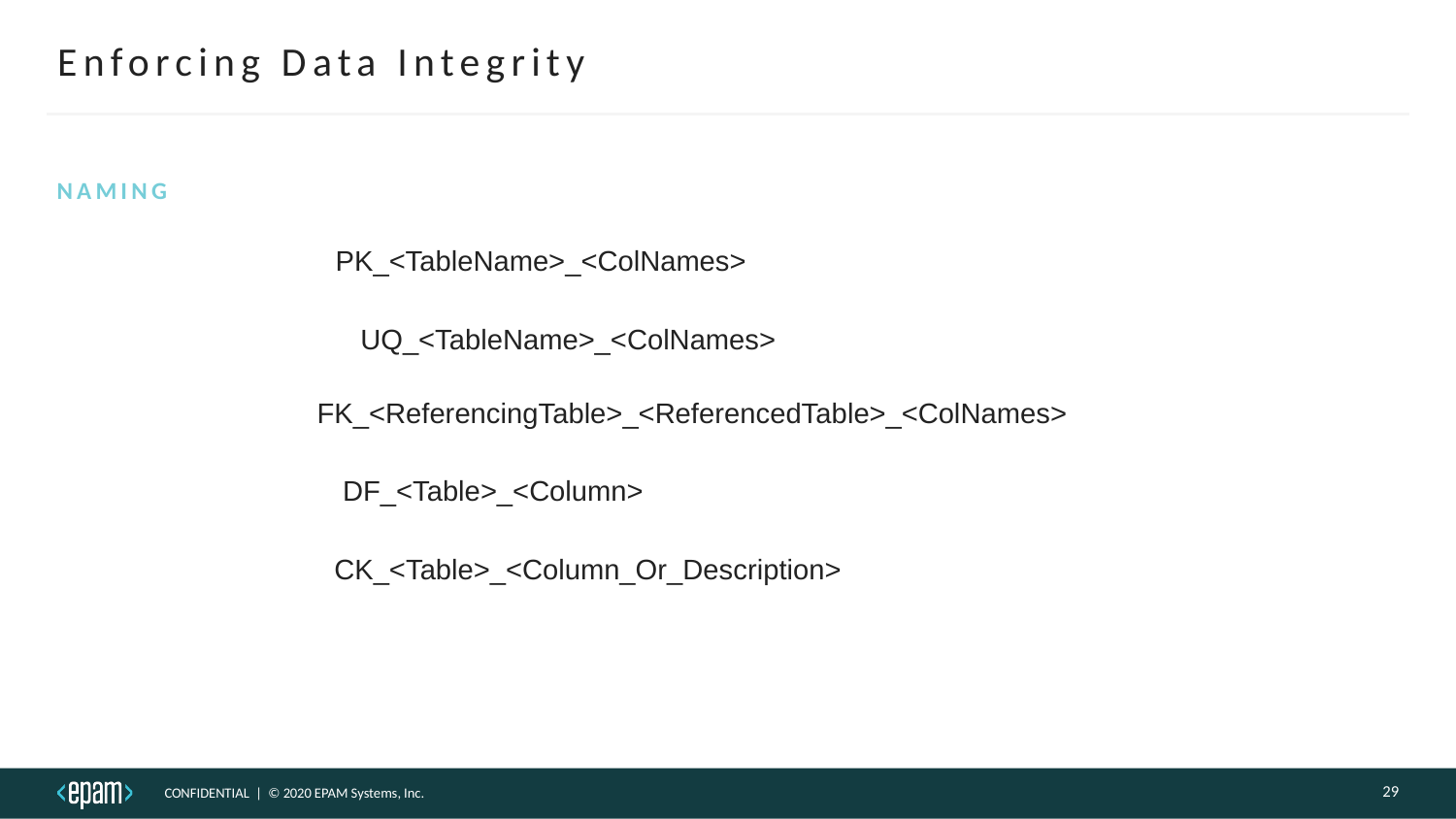

# Enforcing Data Integrity
Naming
PK_<TableName>_<ColNames>
UQ_<TableName>_<ColNames>
FK_<ReferencingTable>_<ReferencedTable>_<ColNames>
DF_<Table>_<Column>
CK_<Table>_<Column_Or_Description>
29